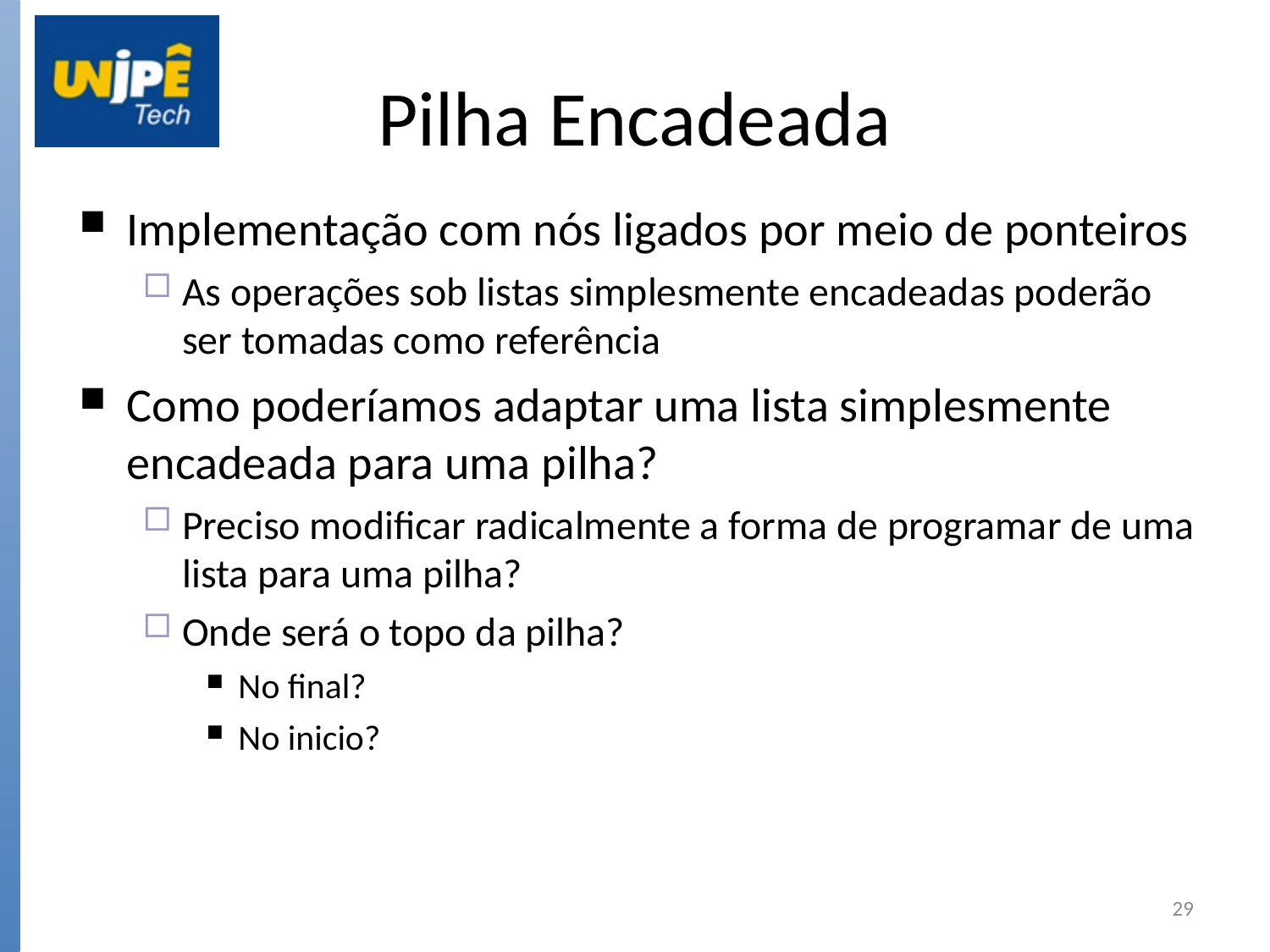

Pilha Encadeada
Implementação com nós ligados por meio de ponteiros
As operações sob listas simplesmente encadeadas poderão ser tomadas como referência
Como poderíamos adaptar uma lista simplesmente encadeada para uma pilha?
Preciso modificar radicalmente a forma de programar de uma lista para uma pilha?
Onde será o topo da pilha?
No final?
No inicio?
29